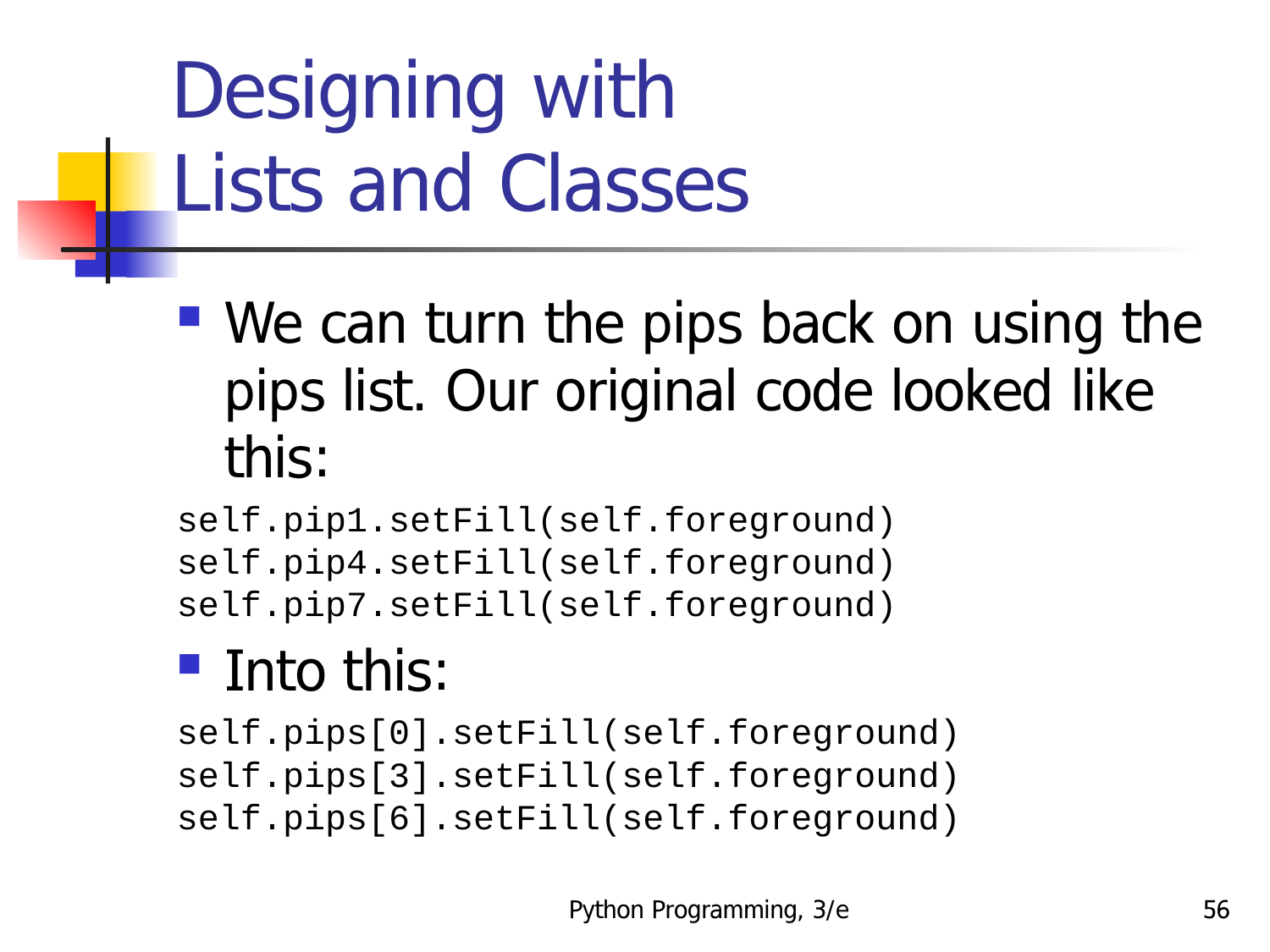

# Designing with Lists and Classes
We can turn the pips back on using the pips list. Our original code looked like this:
self.pip1.setFill(self.foreground)
self.pip4.setFill(self.foreground)
self.pip7.setFill(self.foreground)
Into this:
self.pips[0].setFill(self.foreground)
self.pips[3].setFill(self.foreground)
self.pips[6].setFill(self.foreground)
Python Programming, 3/e
56